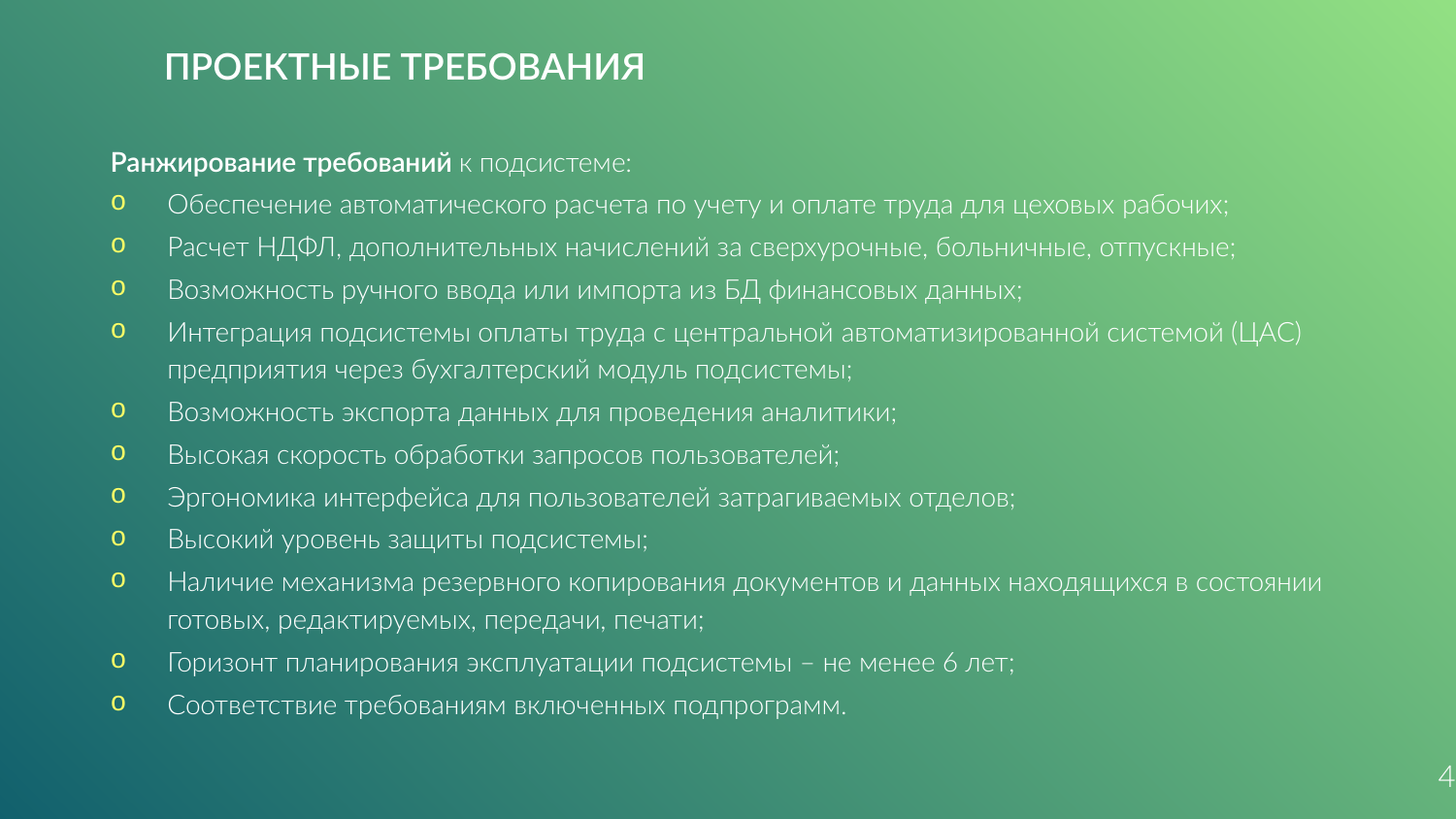

# ПРОЕКТНЫЕ ТРЕБОВАНИЯ
Ранжирование требований к подсистеме:
Обеспечение автоматического расчета по учету и оплате труда для цеховых рабочих;
Расчет НДФЛ, дополнительных начислений за сверхурочные, больничные, отпускные;
Возможность ручного ввода или импорта из БД финансовых данных;
Интеграция подсистемы оплаты труда с центральной автоматизированной системой (ЦАС) предприятия через бухгалтерский модуль подсистемы;
Возможность экспорта данных для проведения аналитики;
Высокая скорость обработки запросов пользователей;
Эргономика интерфейса для пользователей затрагиваемых отделов;
Высокий уровень защиты подсистемы;
Наличие механизма резервного копирования документов и данных находящихся в состоянии готовых, редактируемых, передачи, печати;
Горизонт планирования эксплуатации подсистемы – не менее 6 лет;
Соответствие требованиям включенных подпрограмм.

4